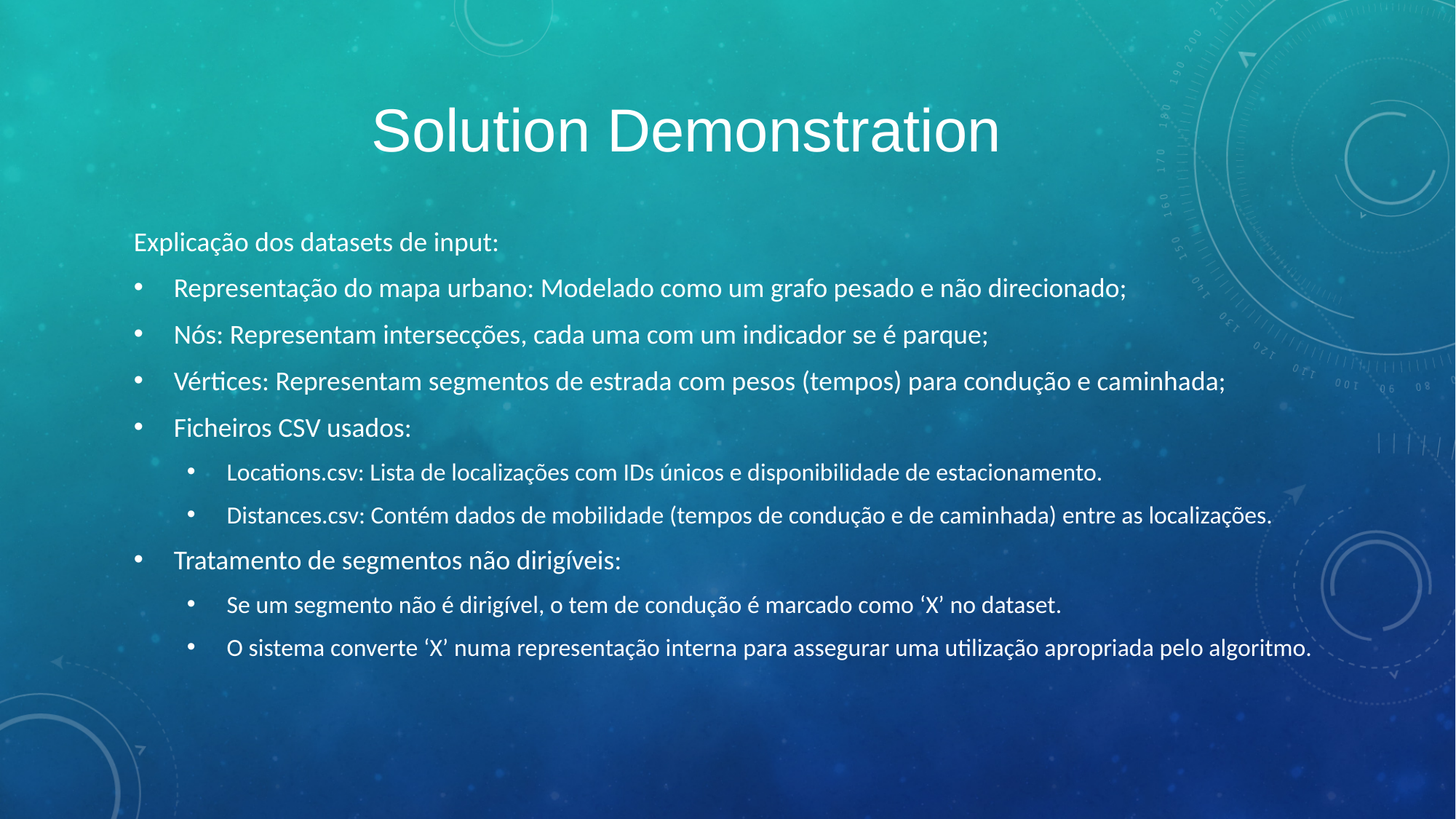

# Solution Demonstration
Explicação dos datasets de input:
Representação do mapa urbano: Modelado como um grafo pesado e não direcionado;
Nós: Representam intersecções, cada uma com um indicador se é parque;
Vértices: Representam segmentos de estrada com pesos (tempos) para condução e caminhada;
Ficheiros CSV usados:
Locations.csv: Lista de localizações com IDs únicos e disponibilidade de estacionamento.
Distances.csv: Contém dados de mobilidade (tempos de condução e de caminhada) entre as localizações.
Tratamento de segmentos não dirigíveis:
Se um segmento não é dirigível, o tem de condução é marcado como ‘X’ no dataset.
O sistema converte ‘X’ numa representação interna para assegurar uma utilização apropriada pelo algoritmo.